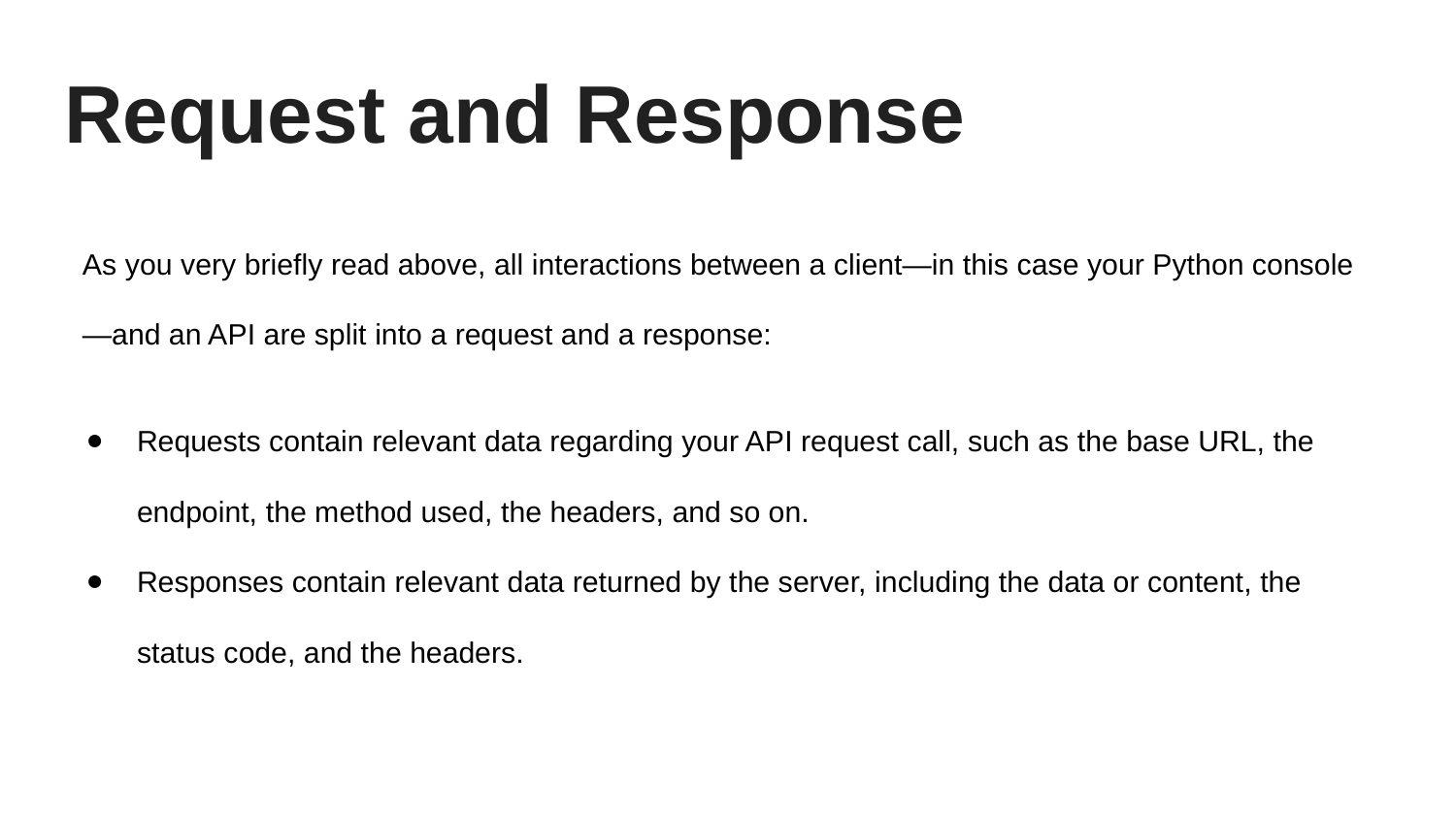

# Request and Response

As you very briefly read above, all interactions between a client—in this case your Python console—and an API are split into a request and a response:
Requests contain relevant data regarding your API request call, such as the base URL, the endpoint, the method used, the headers, and so on.
Responses contain relevant data returned by the server, including the data or content, the status code, and the headers.